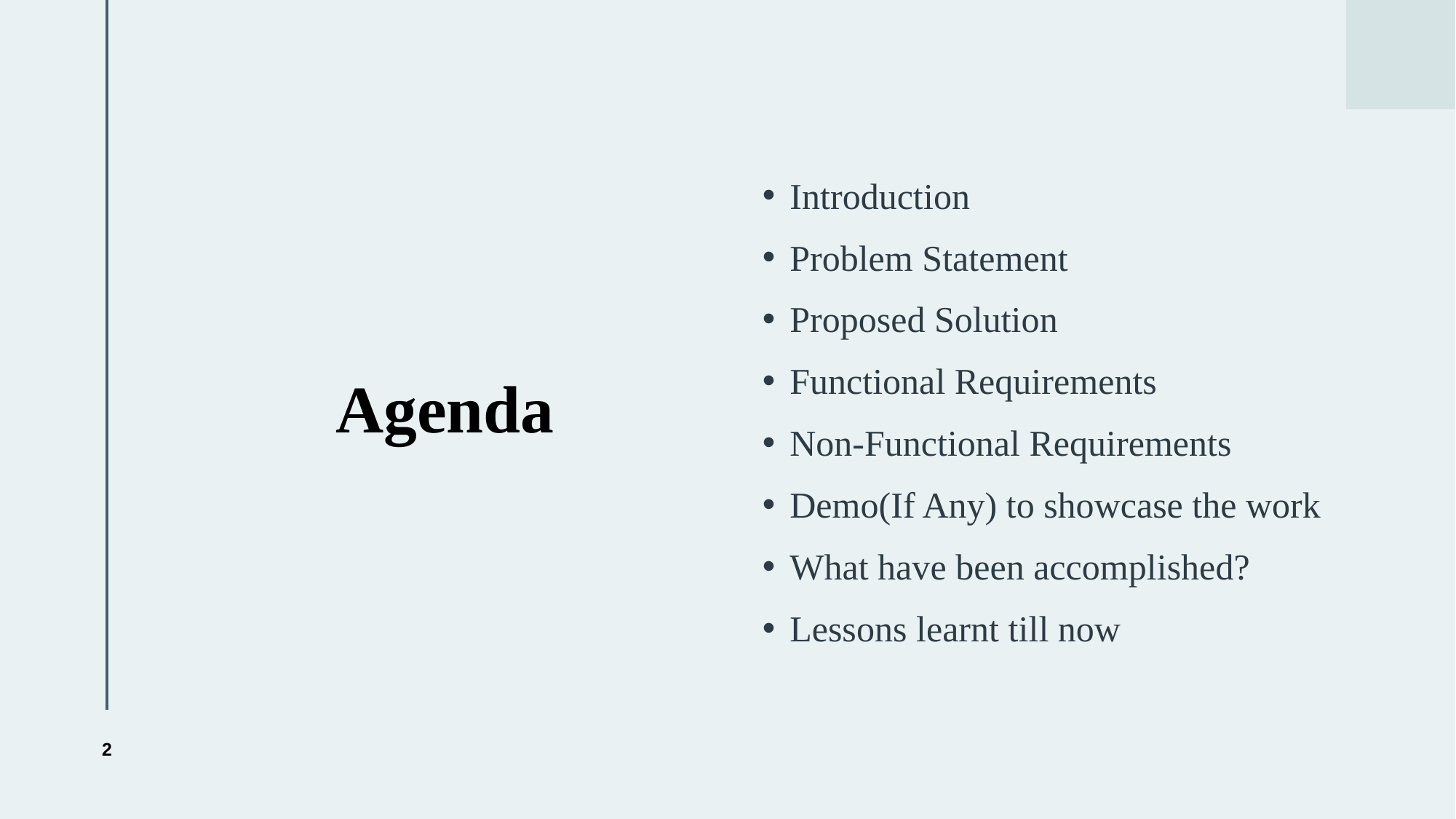

# Agenda
Introduction
Problem Statement
Proposed Solution
Functional Requirements
Non-Functional Requirements
Demo(If Any) to showcase the work
What have been accomplished?
Lessons learnt till now
2